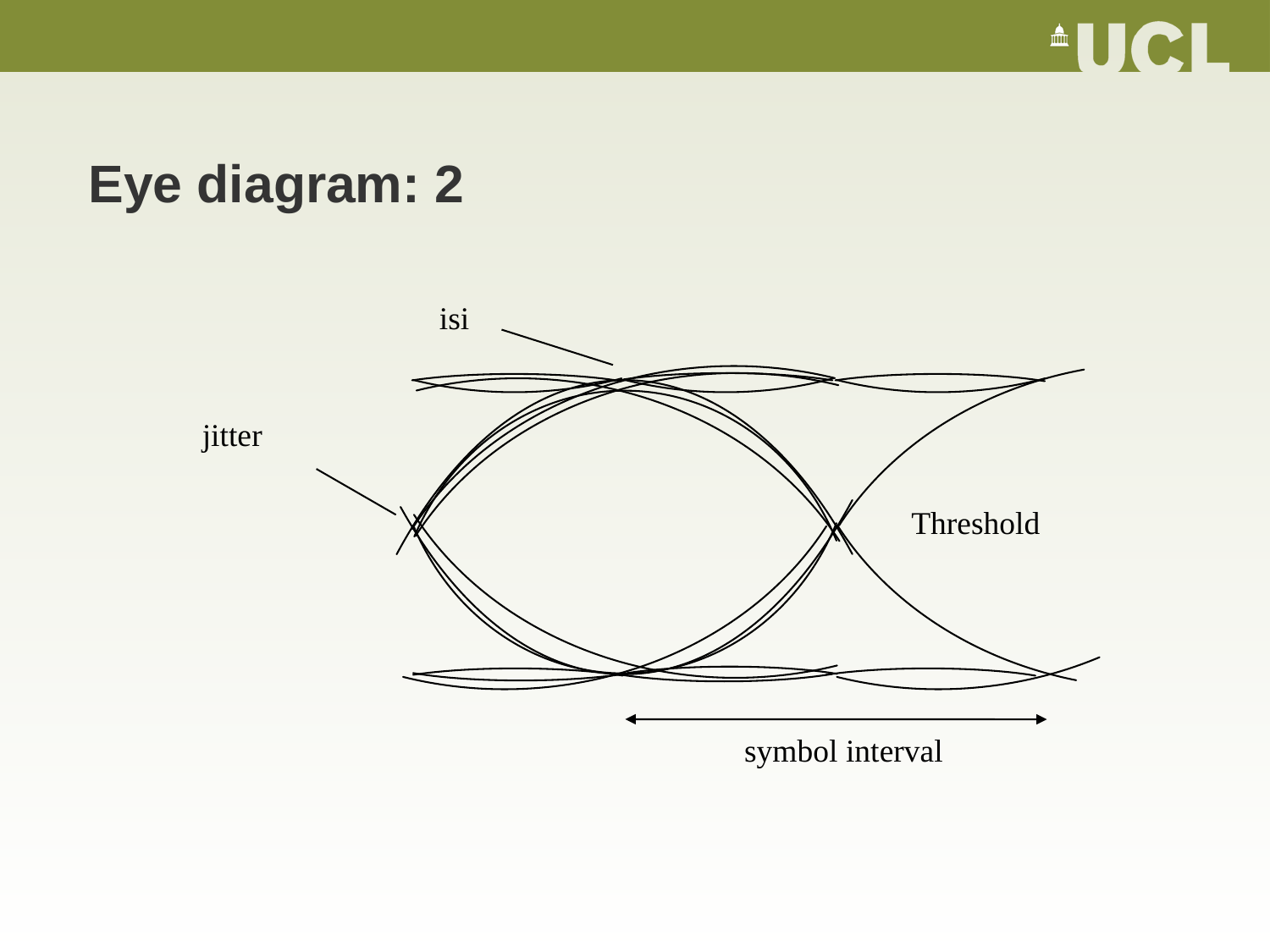

Eye diagram: 2
 isi

jitter

Threshold

symbol interval